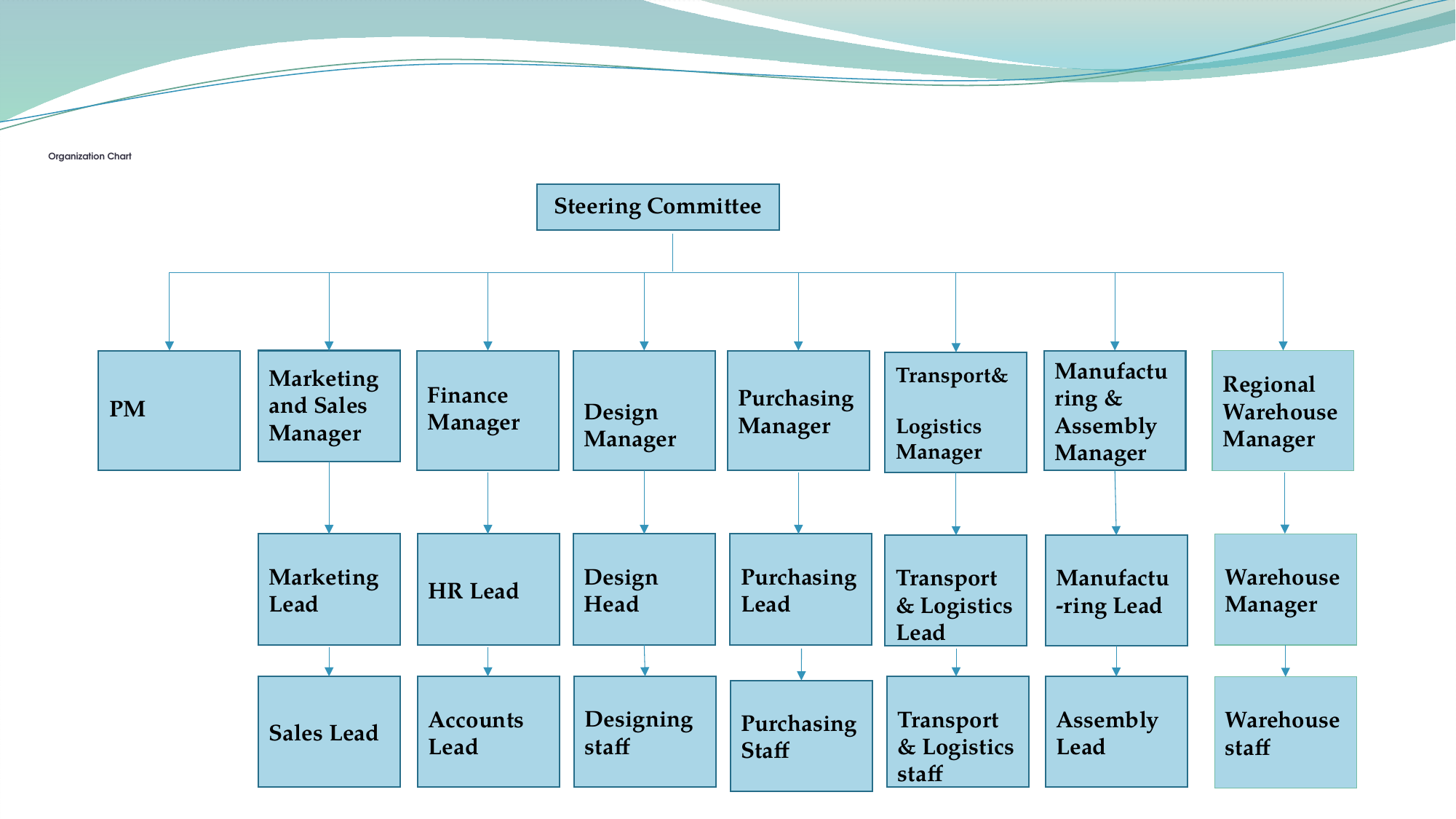

# Organization Chart

Steering Committee

PM

Marketing and Sales
Manager

Finance
Manager

Design
Manager

Purchasing Manager
Manufacturing & Assembly Manager
Regional Warehouse
Manager
Transport&               Logistics Manager
Warehouse Manager
Marketing Lead
HR Lead

Design Head

Purchasing Lead

Transport& Logistics Lead

Manufactu-ring Lead

Designing staff
Sales Lead
Accounts Lead
 Transport& Logistics staff
Assembly Lead
Warehouse staff
Purchasing Staff